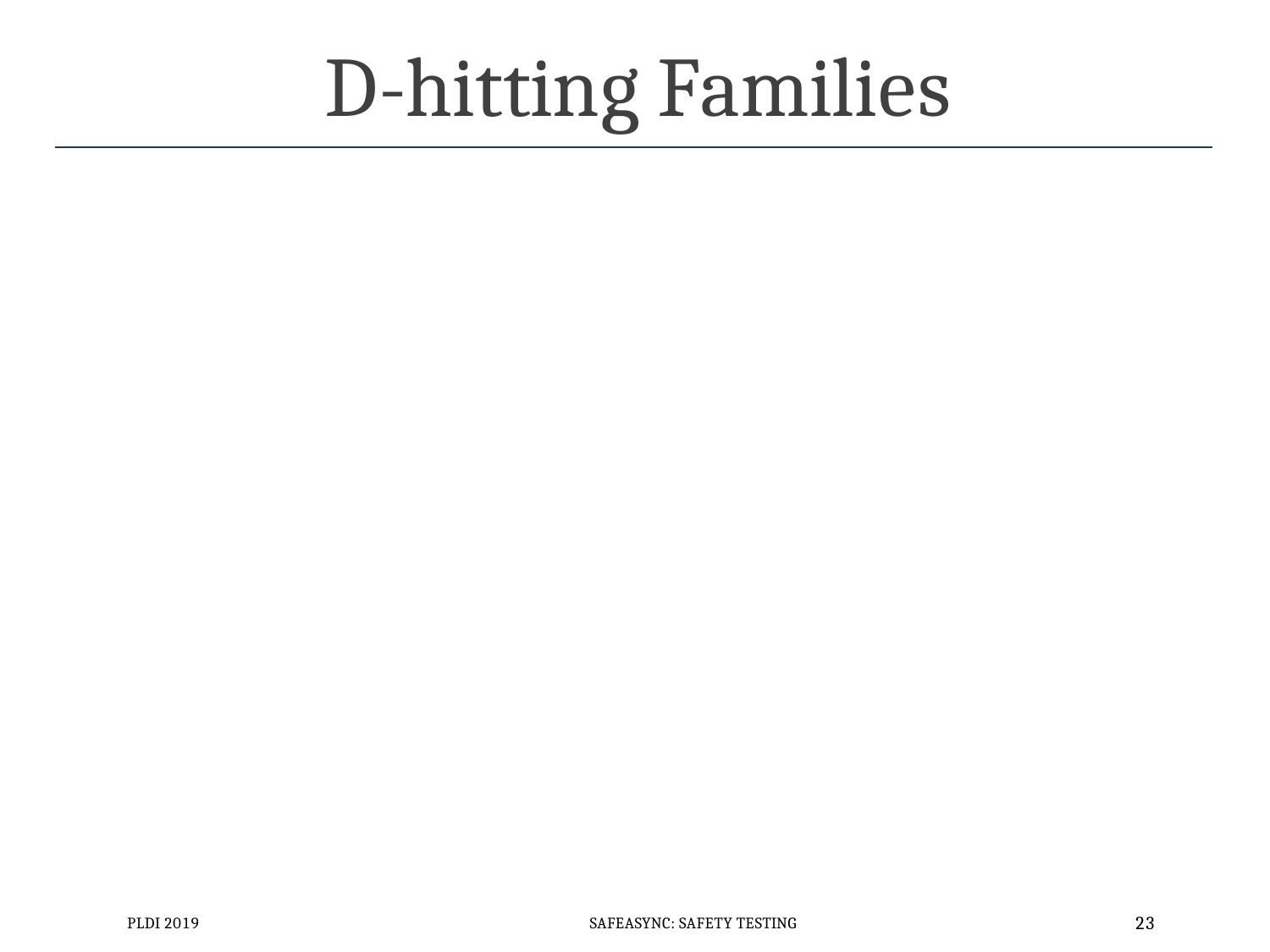

# D-hitting Families

PLDI 2019
SafeAsync: Safety Testing
23